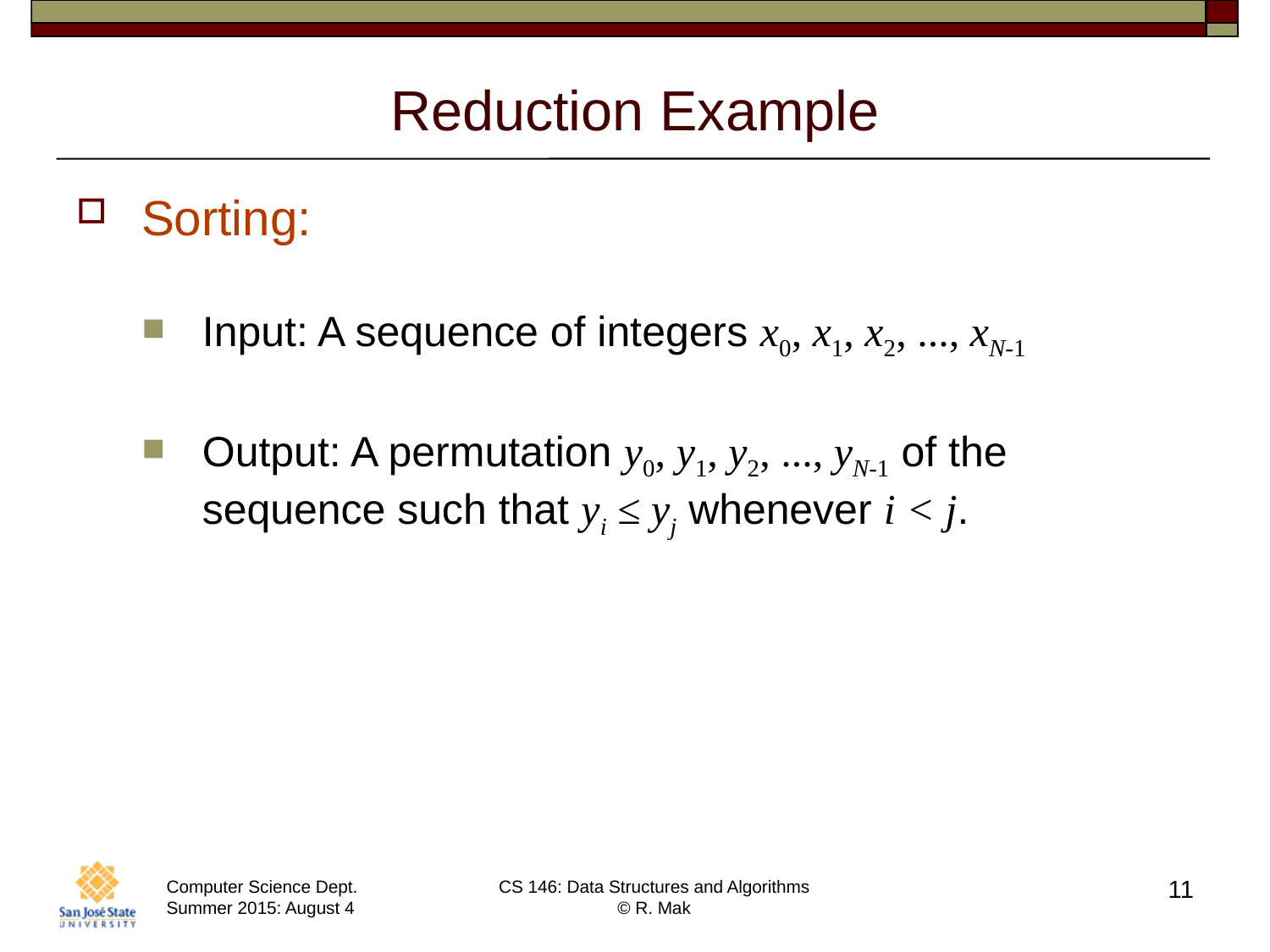

# Reduction Example
Sorting:

Input: A sequence of integers x0, x1, x2, ..., xN-1

Output: A permutation y0, y1, y2, ..., yN-1 of the sequence such that yi ≤ yj whenever i < j.

11